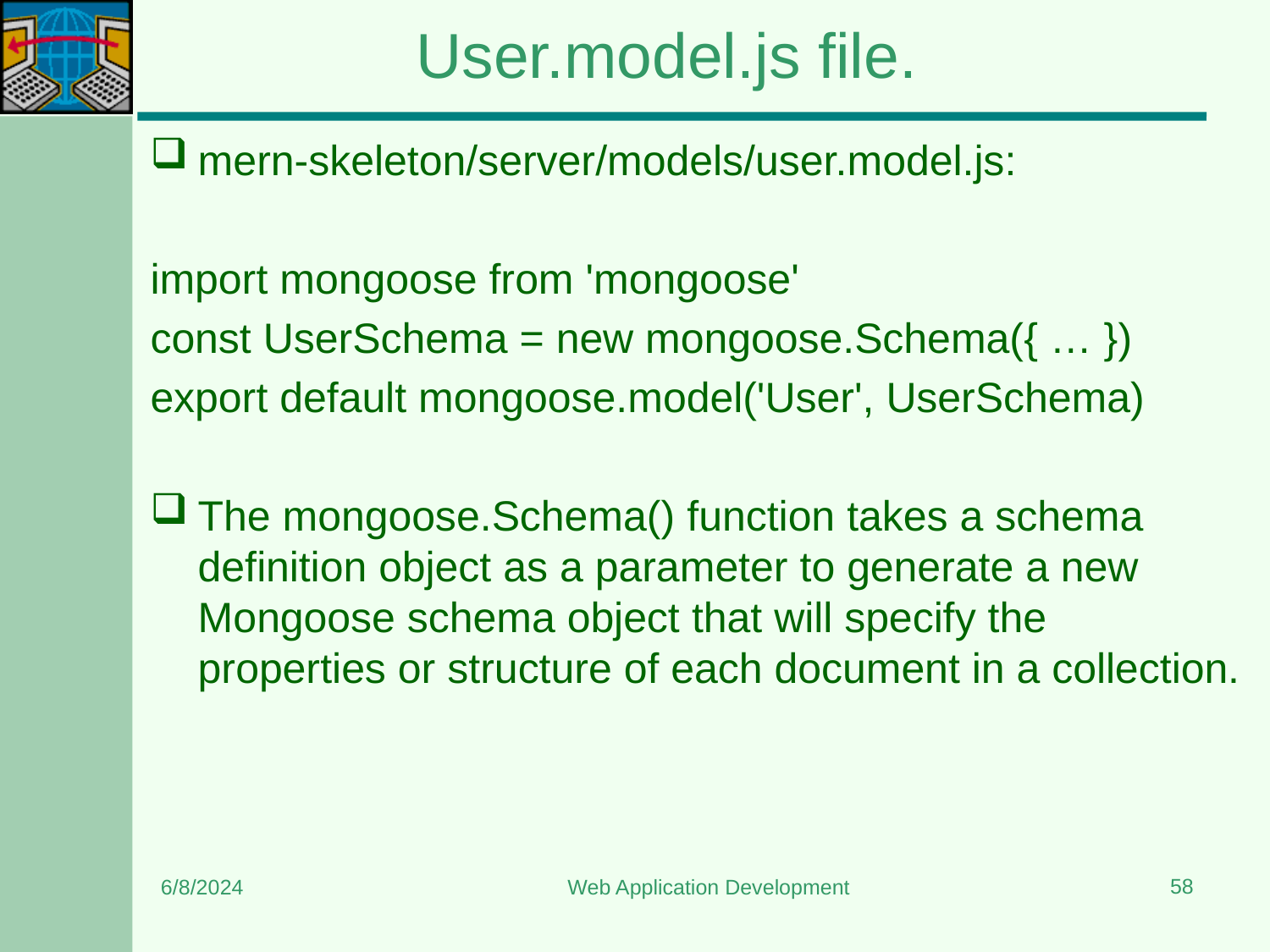

# User.model.js file.
mern-skeleton/server/models/user.model.js:

import mongoose from 'mongoose'
const UserSchema = new mongoose.Schema({ … })
export default mongoose.model('User', UserSchema)

The mongoose.Schema() function takes a schema definition object as a parameter to generate a new Mongoose schema object that will specify the properties or structure of each document in a collection.

58
6/8/2024
Web Application Development